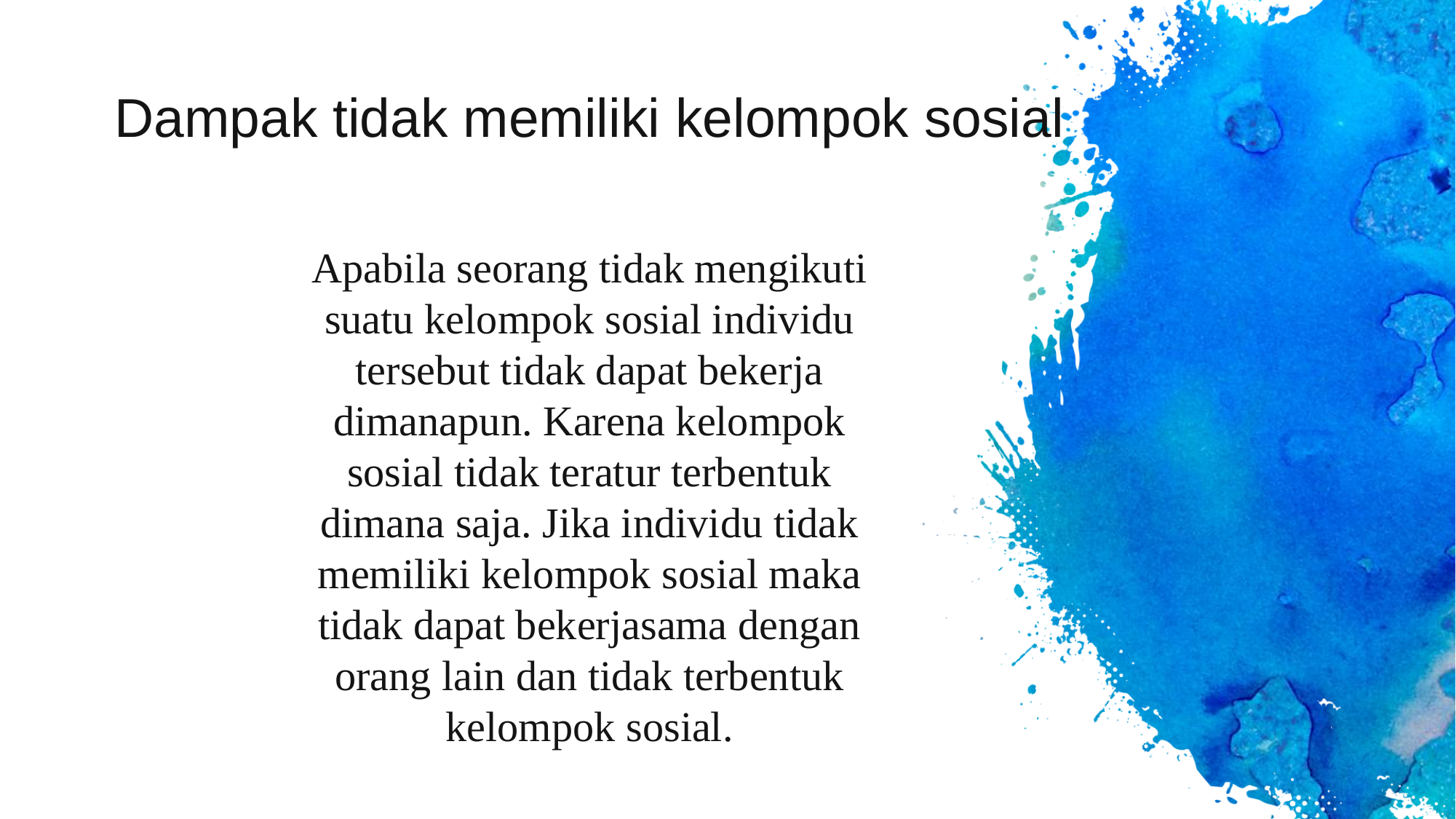

# Dampak tidak memiliki kelompok sosial
Apabila seorang tidak mengikuti suatu kelompok sosial individu tersebut tidak dapat bekerja dimanapun. Karena kelompok sosial tidak teratur terbentuk dimana saja. Jika individu tidak memiliki kelompok sosial maka tidak dapat bekerjasama dengan orang lain dan tidak terbentuk kelompok sosial.